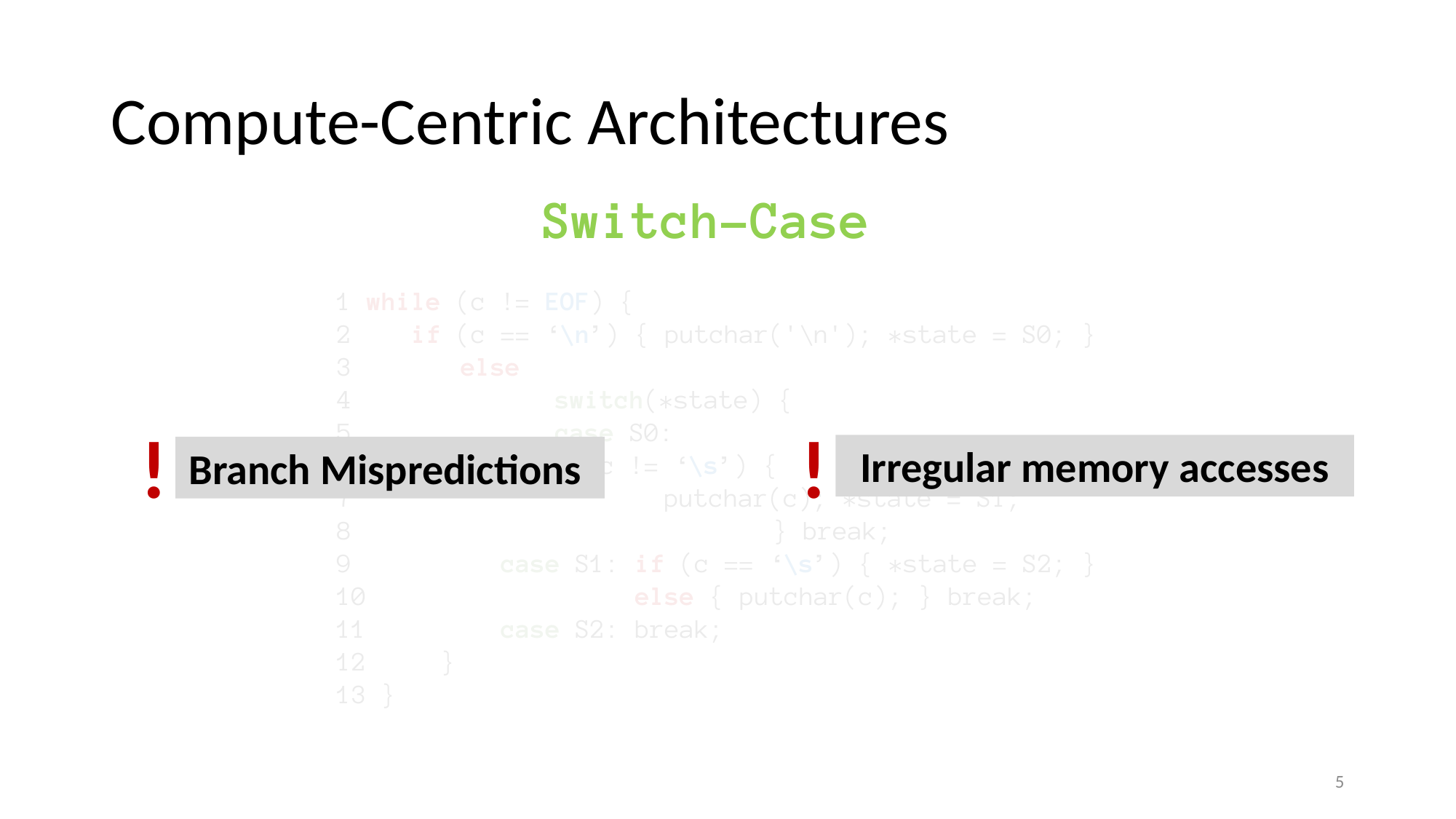

# Compute-Centric Architectures
Switch-Case

1 while (c != EOF) {
2    if (c == ‘\n’) { putchar('\n'); *state = S0; }
3 	 else
4 		switch(*state) {
5      		case S0:
6           	if(c != ‘\s’) {
7               	putchar(c); *state = S1;
8 	  			} break;
9          case S1: if (c == ‘\s’) { *state = S2; }
10                  else { putchar(c); } break;
11         case S2: break;
12     }
13 }
!
Branch Mispredictions
!
Irregular memory accesses
5